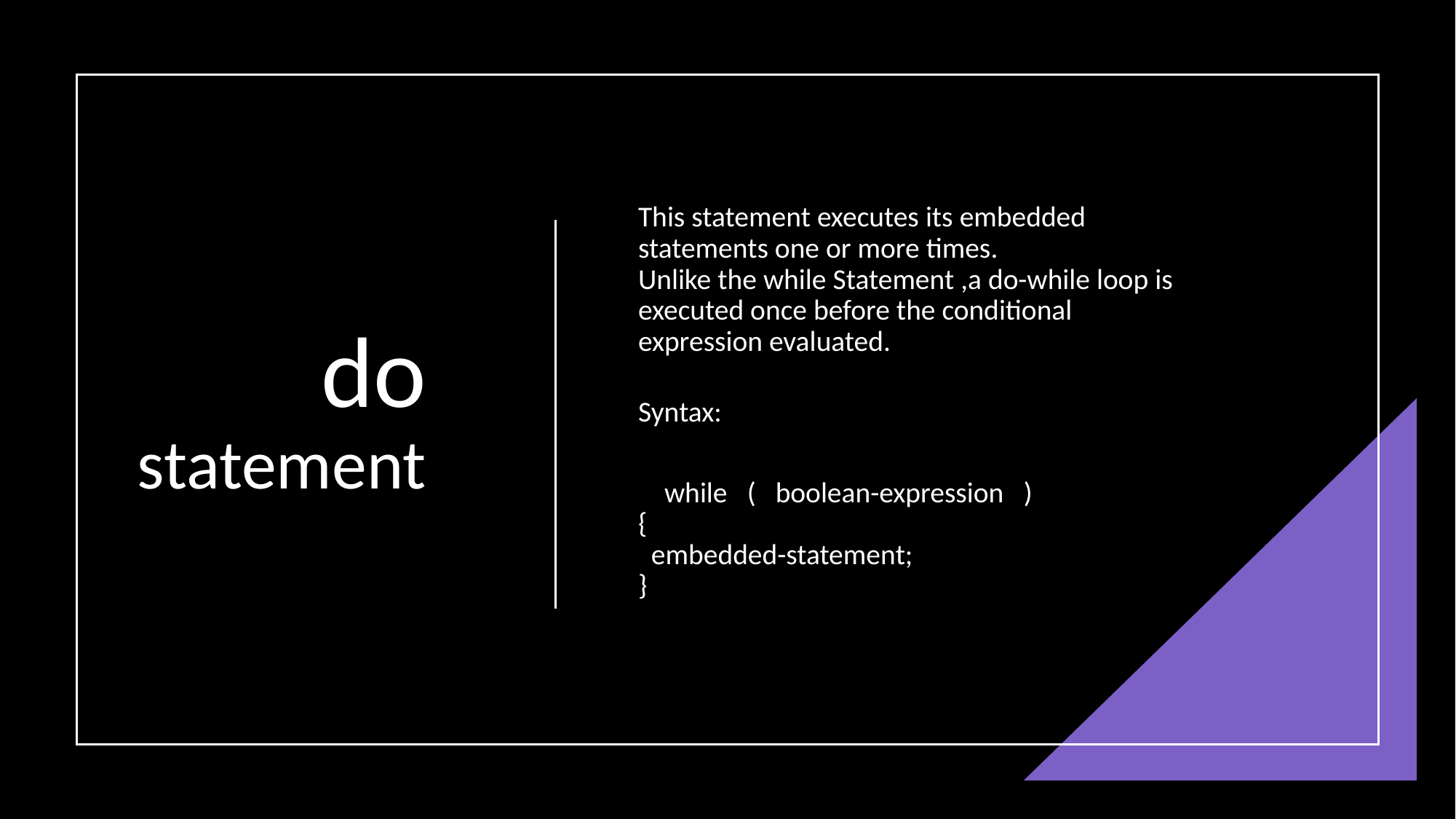

This statement executes its embedded statements one or more times.
Unlike the while Statement ,a do-while loop is executed once before the conditional expression evaluated.

Syntax:

    while   (   boolean-expression   )
{
  embedded-statement;
}

 do statement